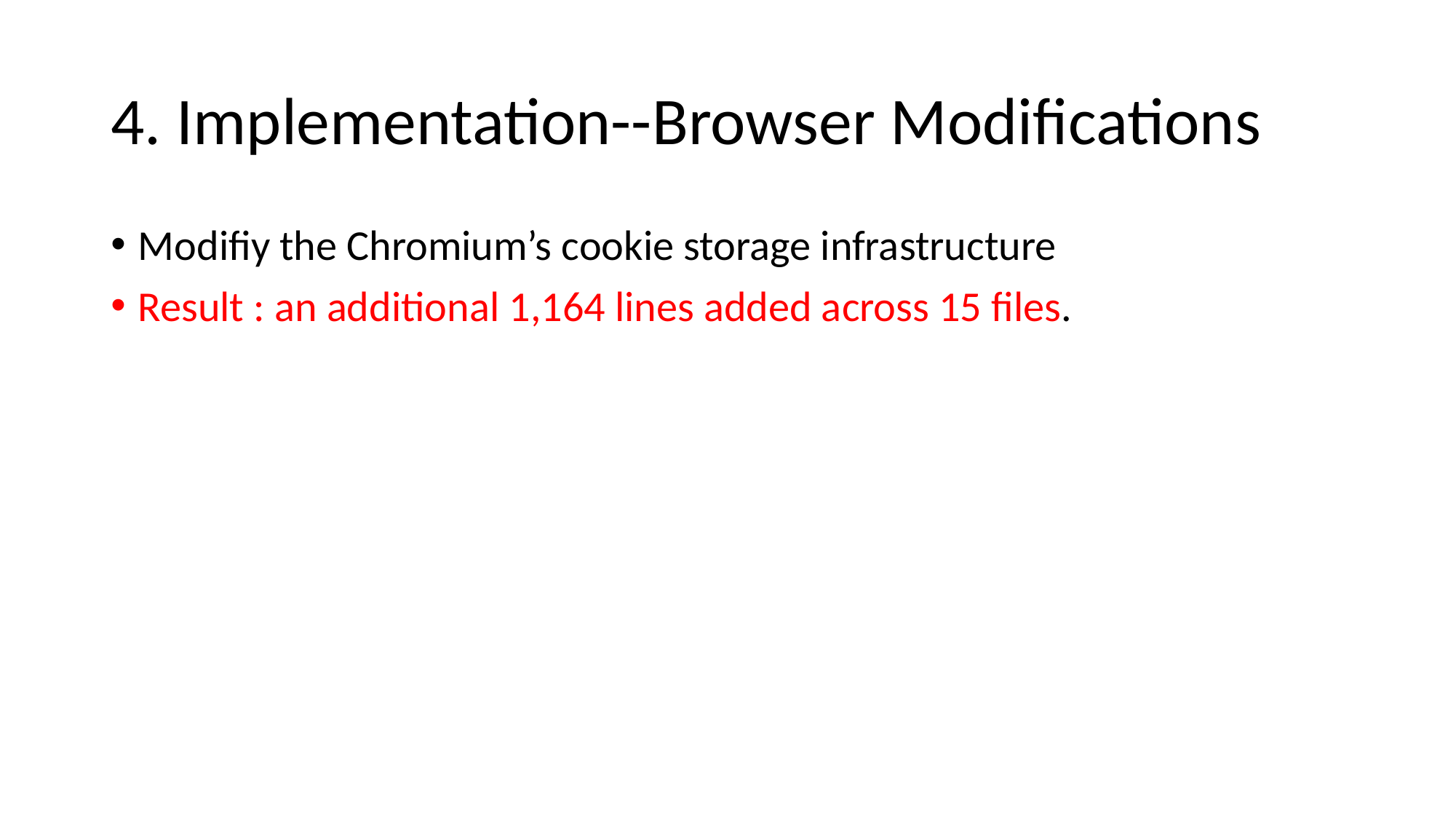

# 4. Implementation--Browser Modifications
Modifiy the Chromium’s cookie storage infrastructure
Result : an additional 1,164 lines added across 15 files.